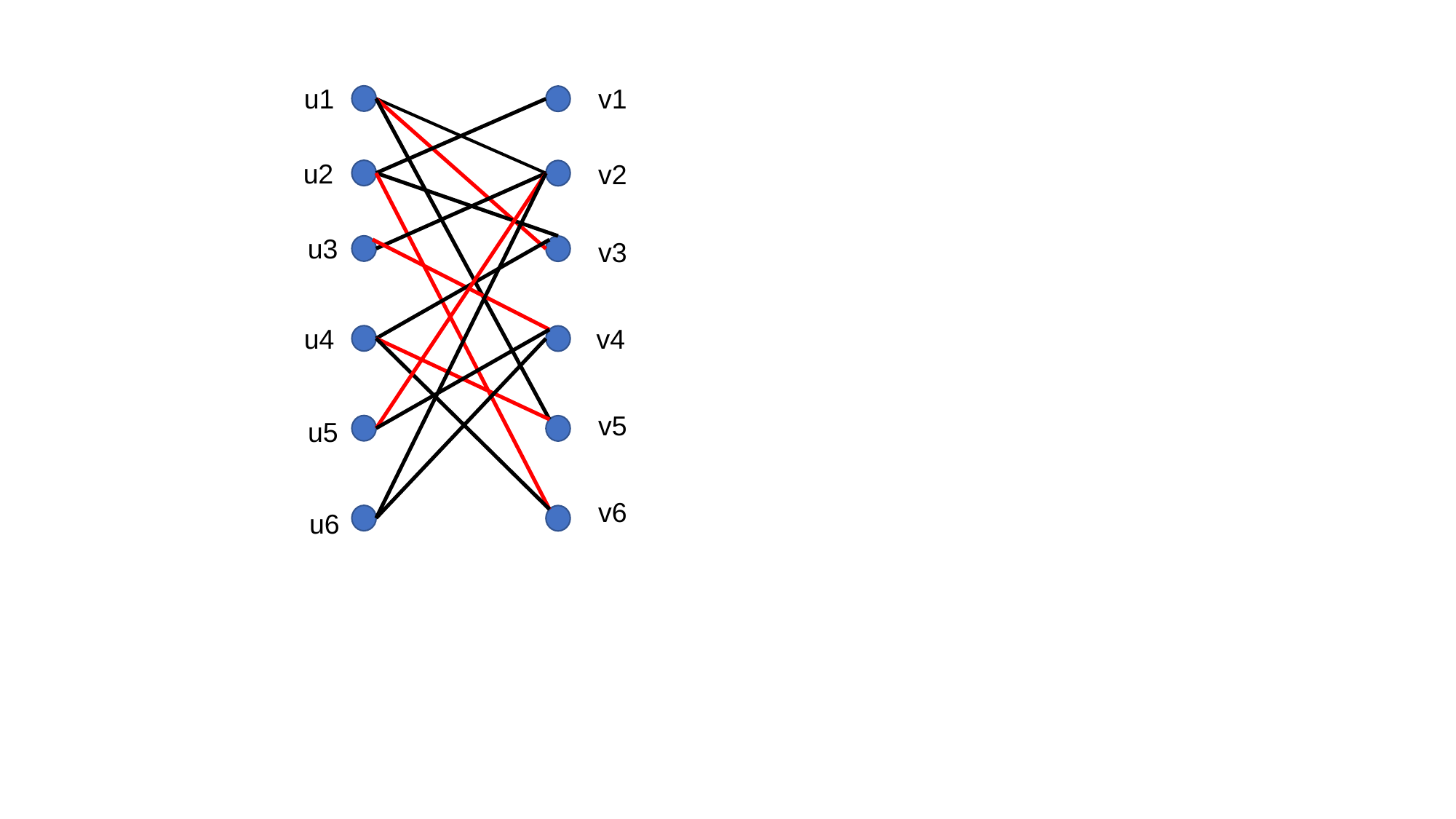

u1
v1

u2
v2

u3
v3

u4
v4

v5
u5

v6
u6